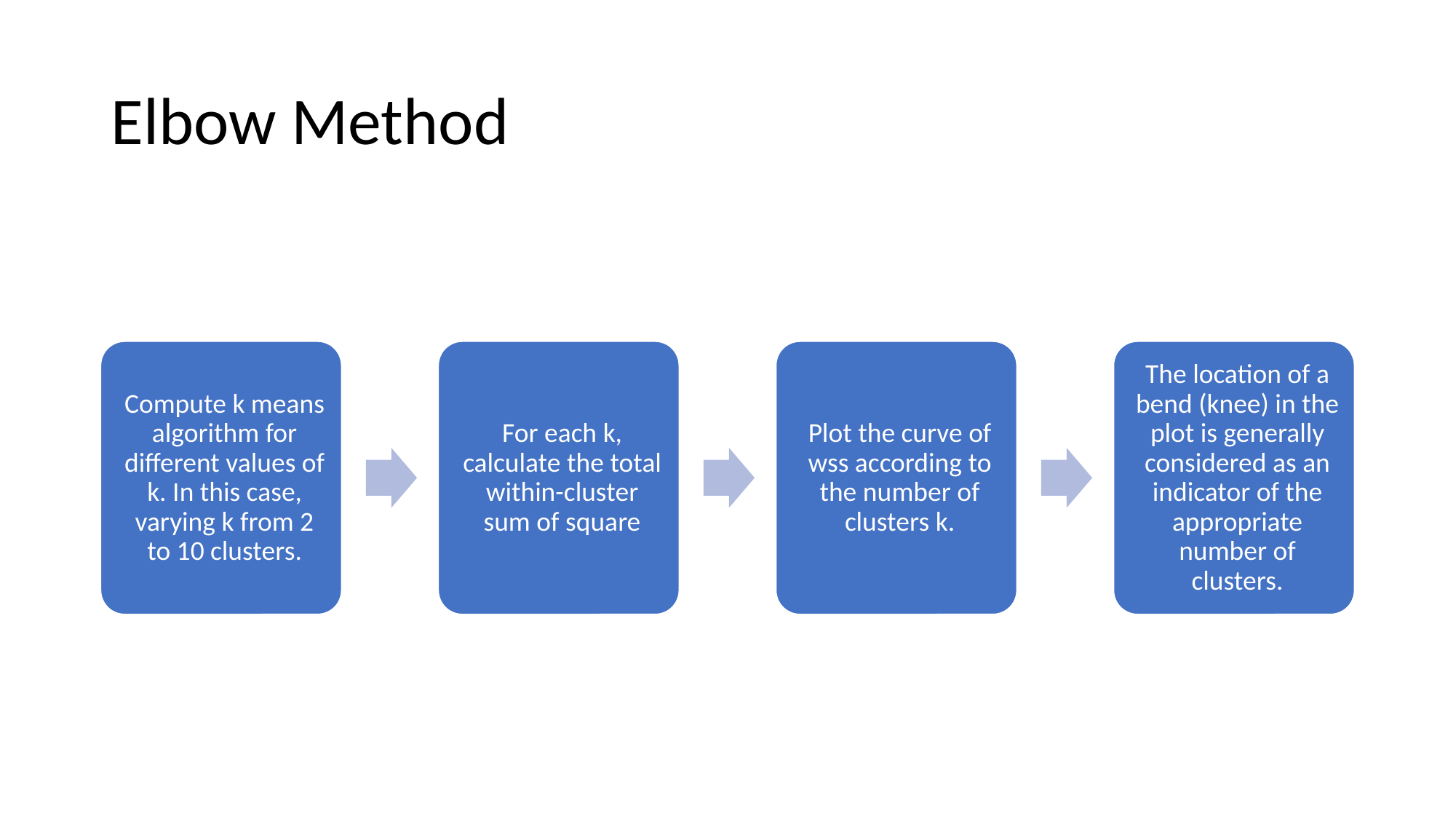

# Elbow Method
Compute k means algorithm for different values of k. In this case, varying k from 2 to 10 clusters.

For each k, calculate the total within-cluster sum of square

Plot the curve of wss according to the number of clusters k.

The location of a bend (knee) in the plot is generally considered as an indicator of the appropriate number of clusters.